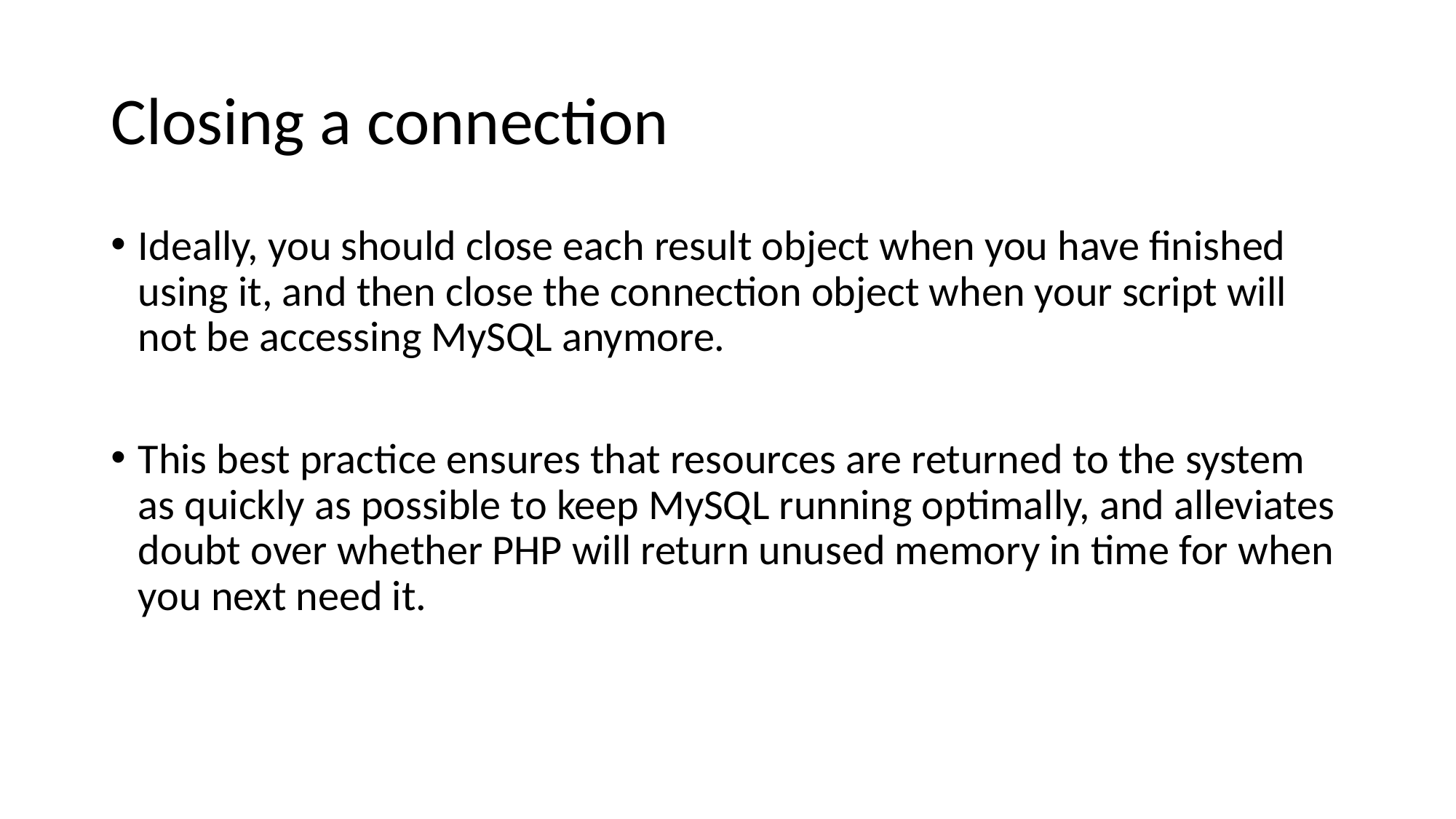

# Closing a connection
Ideally, you should close each result object when you have finished using it, and then close the connection object when your script will not be accessing MySQL anymore.

This best practice ensures that resources are returned to the system as quickly as possible to keep MySQL running optimally, and alleviates doubt over whether PHP will return unused memory in time for when you next need it.